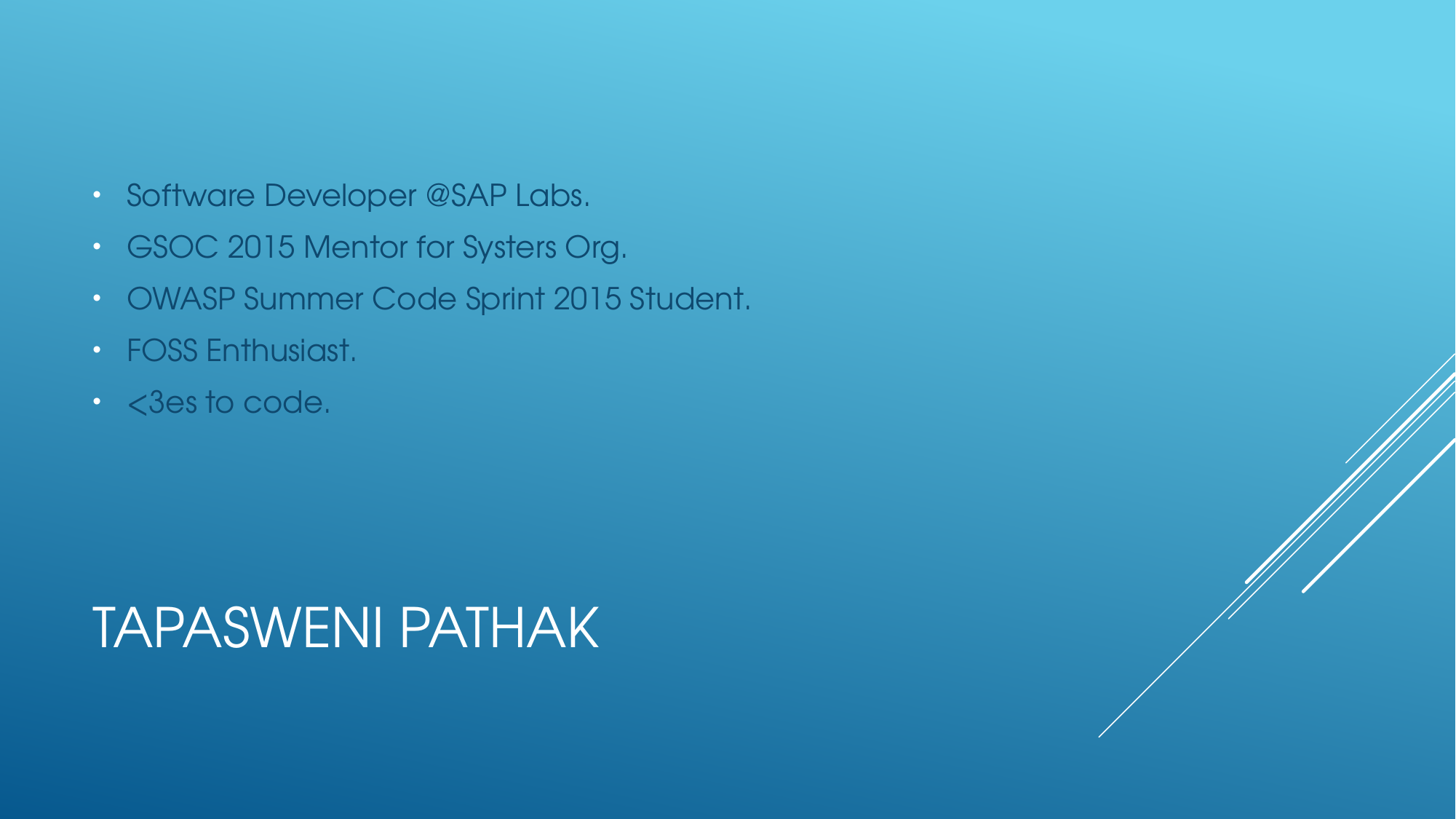

Software Developer @SAP Labs.
GSOC 2015 Mentor for Systers Org.
OWASP Summer Code Sprint 2015 Student.
FOSS Enthusiast.
<3es to code.
# Tapasweni Pathak